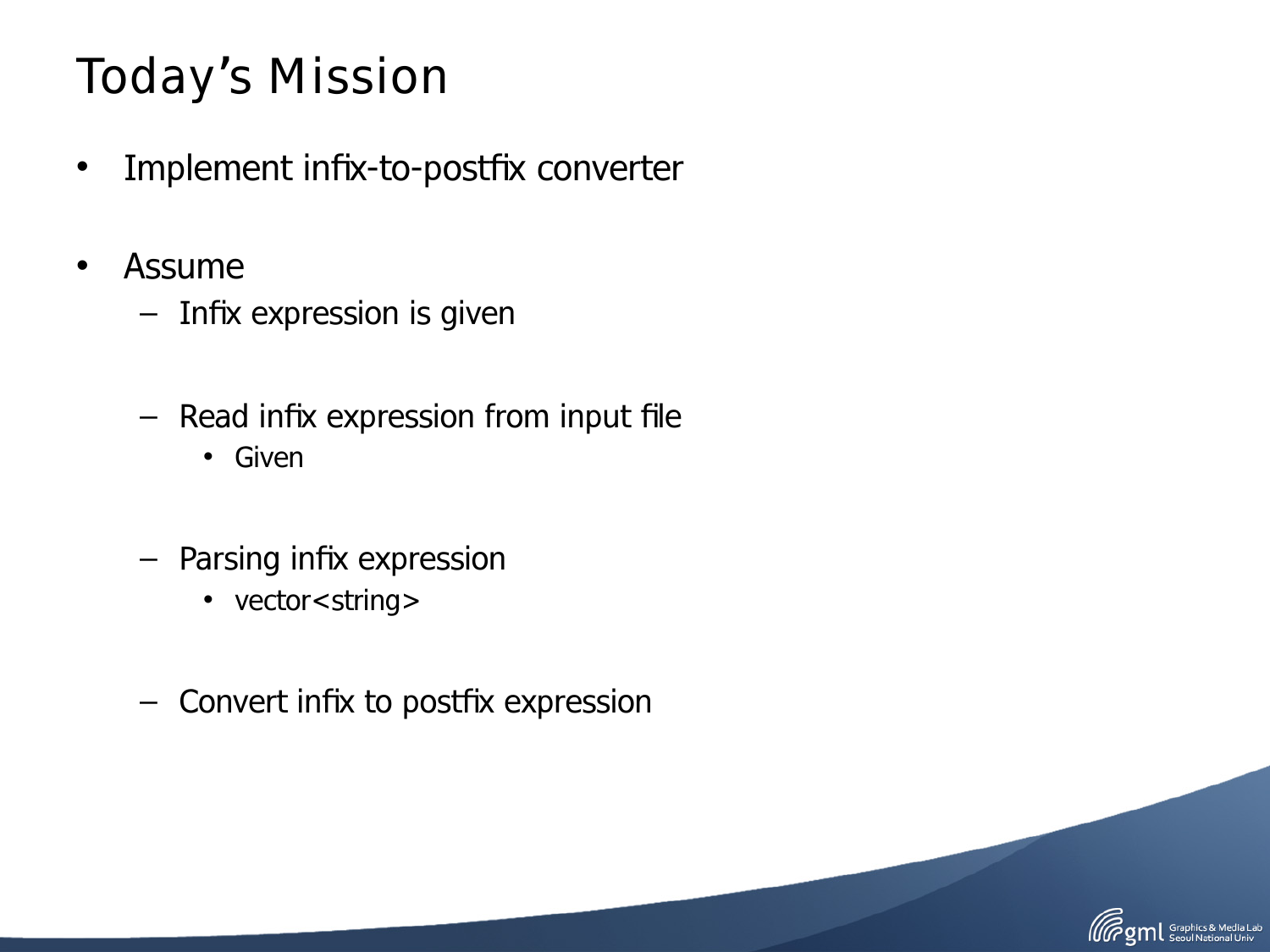

# Today’s Mission
Implement infix-to-postfix converter

Assume
Infix expression is given

Read infix expression from input file
Given

Parsing infix expression
vector<string>

Convert infix to postfix expression